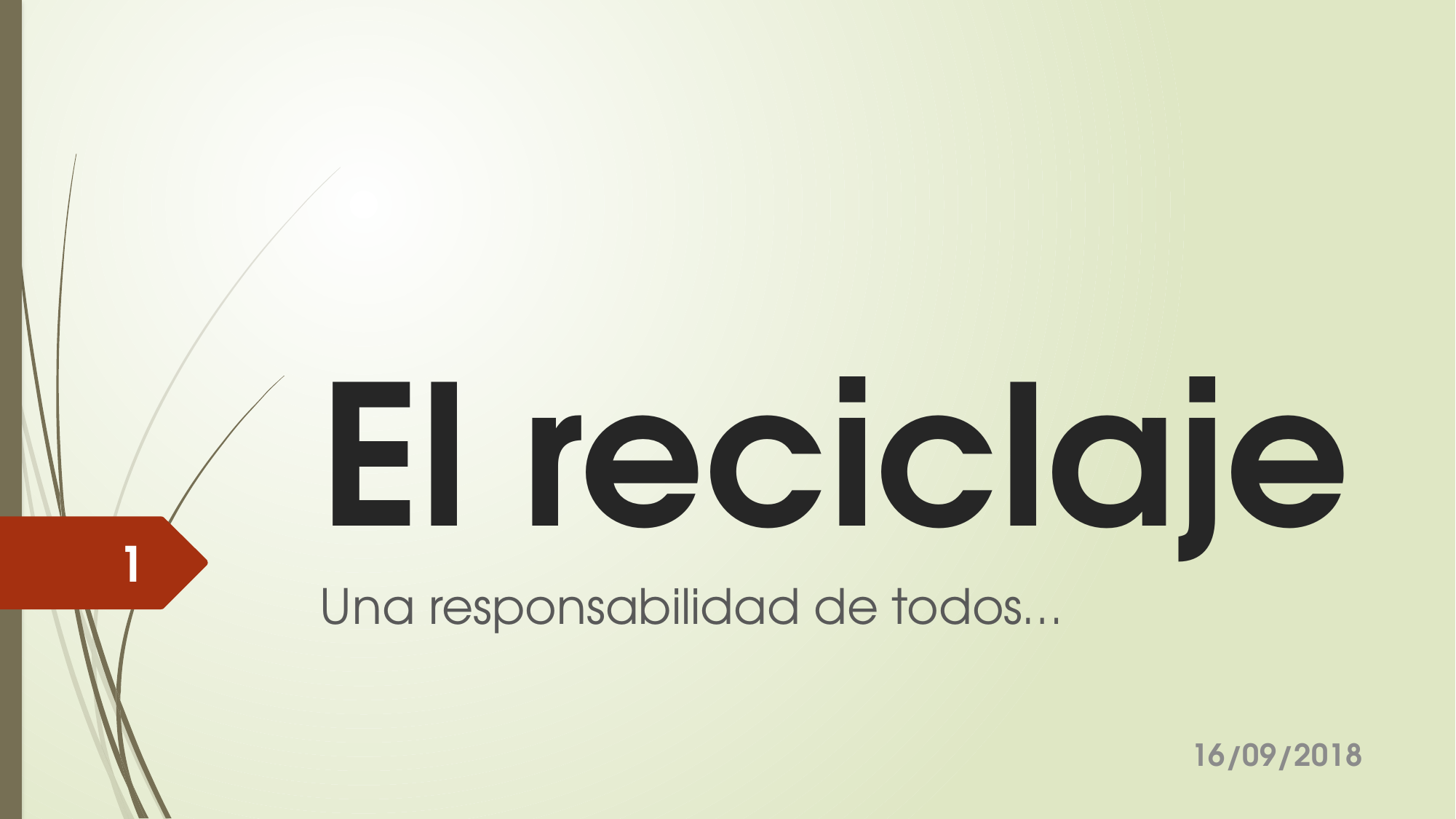

# El reciclaje
1
Una responsabilidad de todos…
16/09/2018